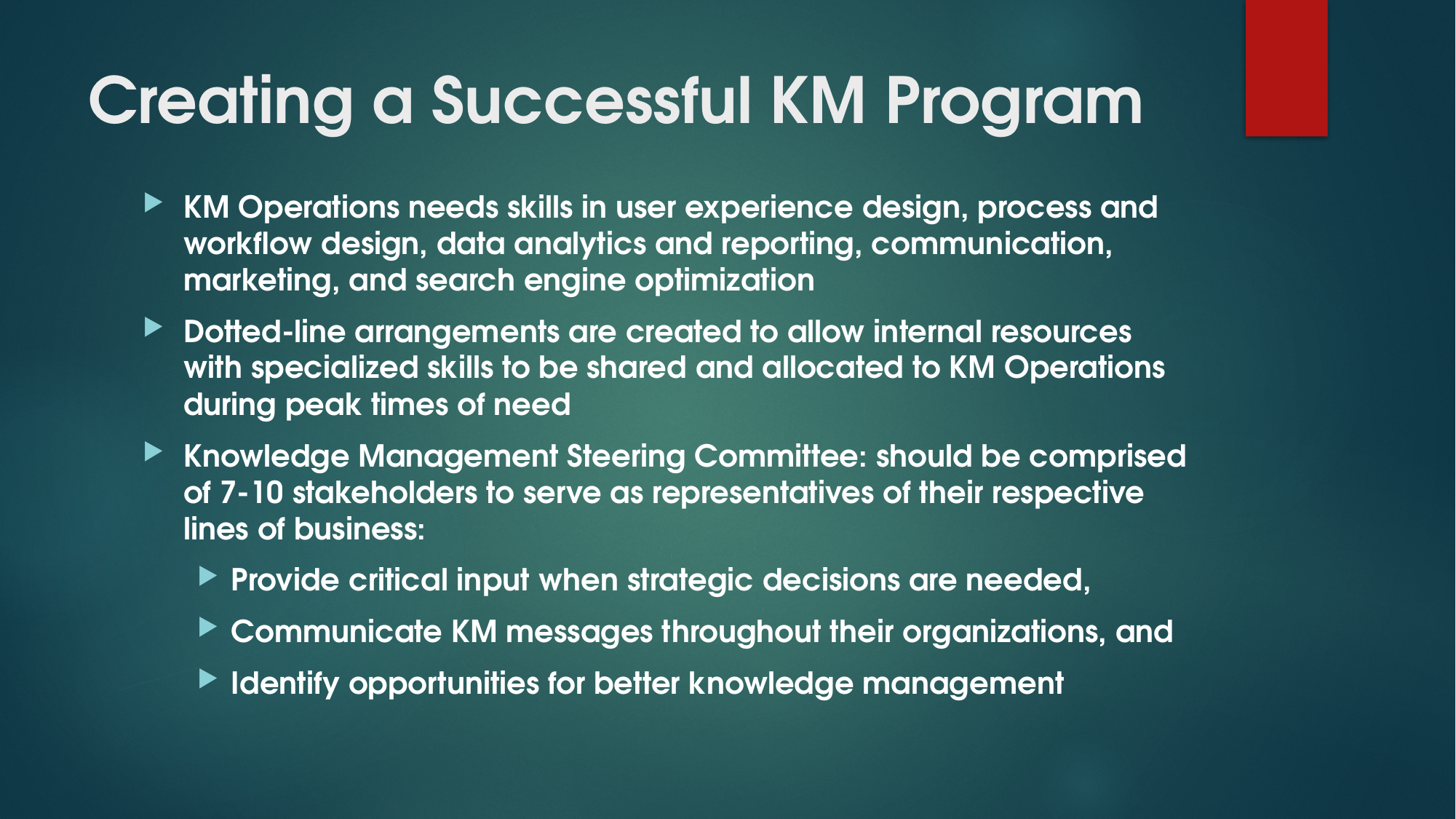

# Creating a Successful KM Program
KM Operations needs skills in user experience design, process and workflow design, data analytics and reporting, communication, marketing, and search engine optimization
Dotted-line arrangements are created to allow internal resources with specialized skills to be shared and allocated to KM Operations during peak times of need
Knowledge Management Steering Committee: should be comprised of 7-10 stakeholders to serve as representatives of their respective lines of business:
Provide critical input when strategic decisions are needed,
Communicate KM messages throughout their organizations, and
Identify opportunities for better knowledge management